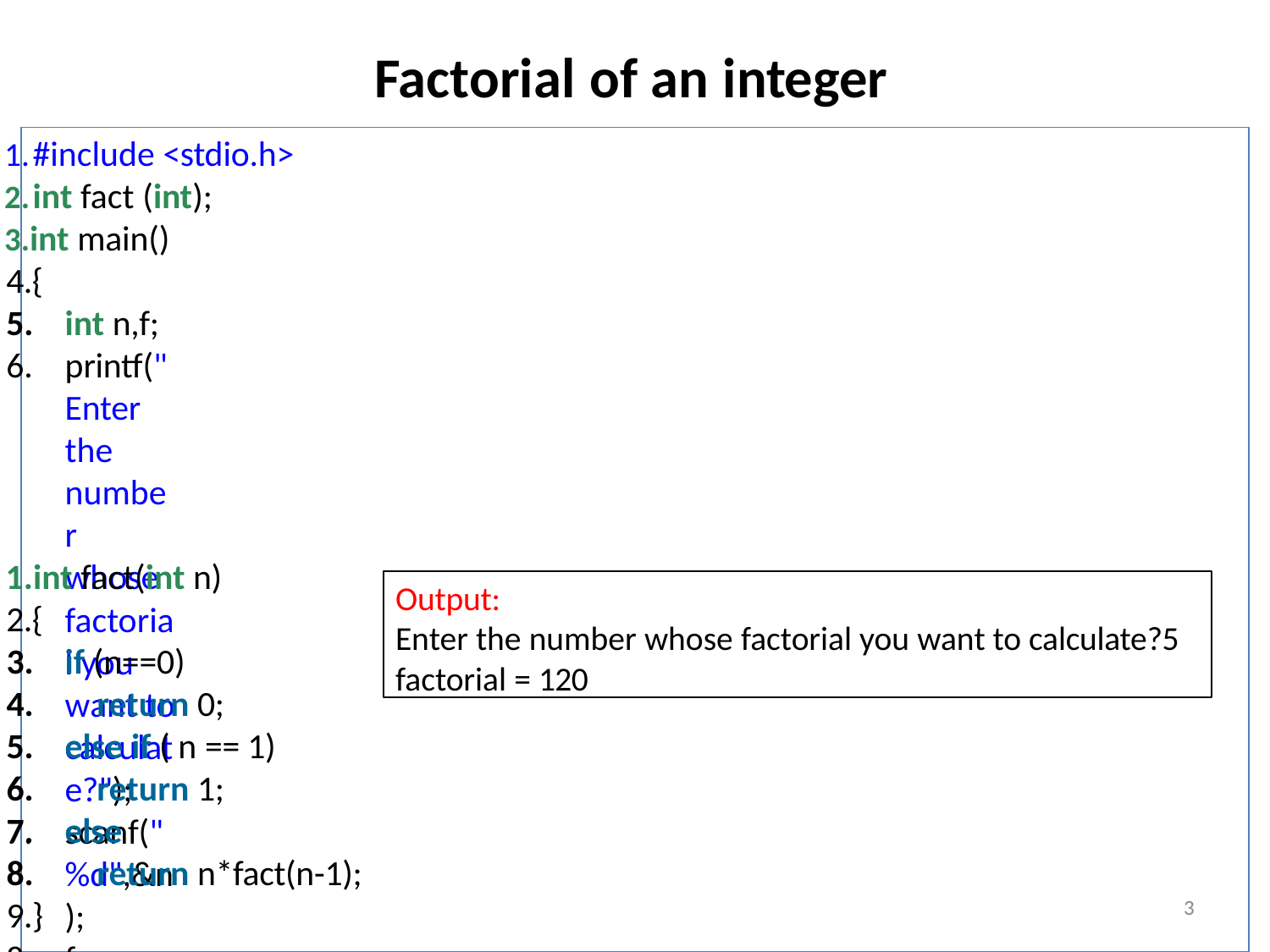

# Factorial of an integer

#include <stdio.h>
int fact (int);
int main() 4.{
int n,f;
printf("Enter the number whose factorial you want to calculate?");
scanf("%d",&n);
f = fact(n);
printf("factorial = %d",f); 0.}
1.int fact(int n) 2.{
Output:
Enter the number whose factorial you want to calculate?5 factorial = 120
if (n==0)
return 0;
else if ( n == 1)
return 1;
else
return n*fact(n-1);
9.}
3